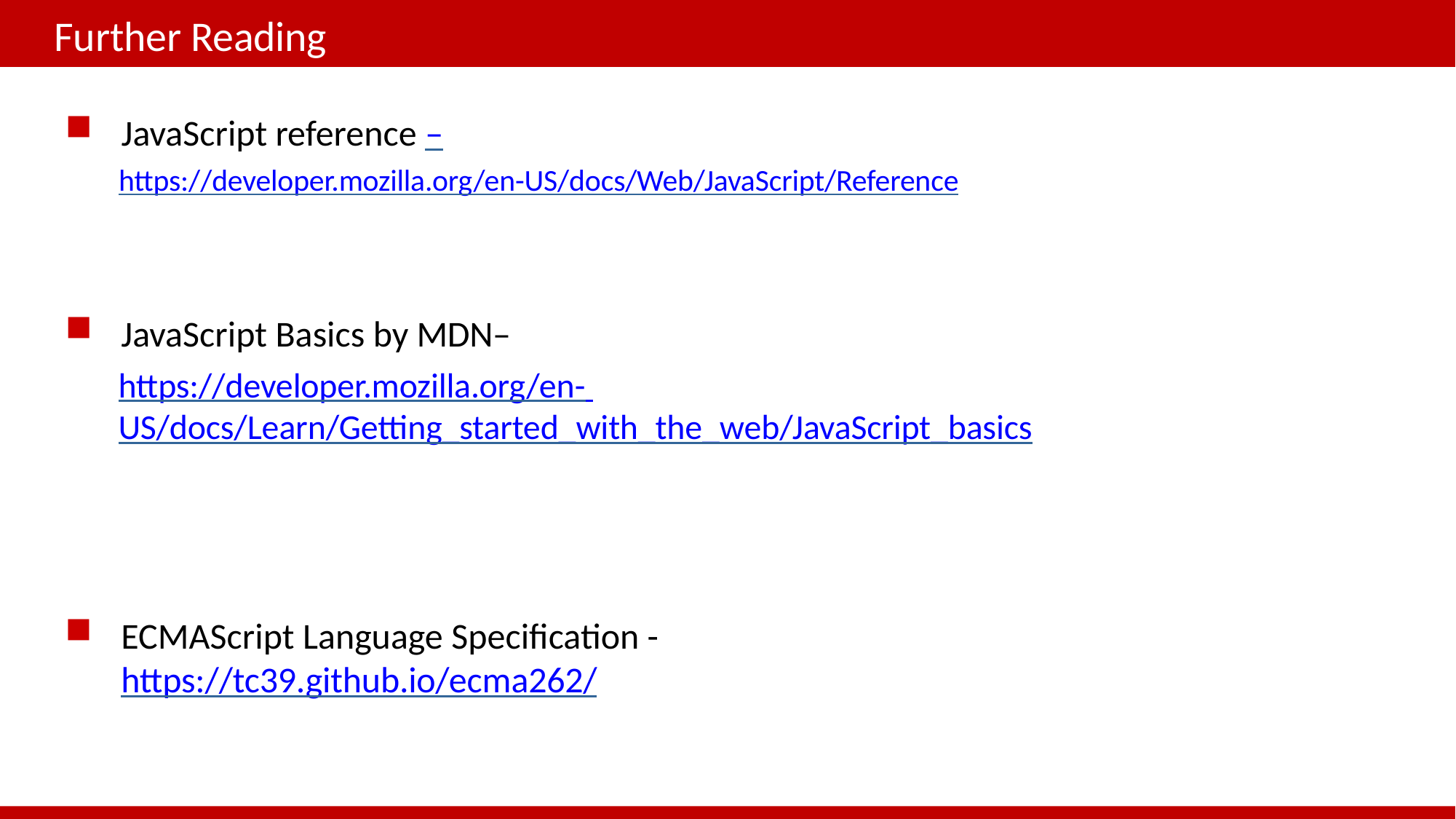

# Further Reading
JavaScript reference –
https://developer.mozilla.org/en-US/docs/Web/JavaScript/Reference
JavaScript Basics by MDN–
https://developer.mozilla.org/en- US/docs/Learn/Getting_started_with_the_web/JavaScript_basics
ECMAScript Language Specification - https://tc39.github.io/ecma262/